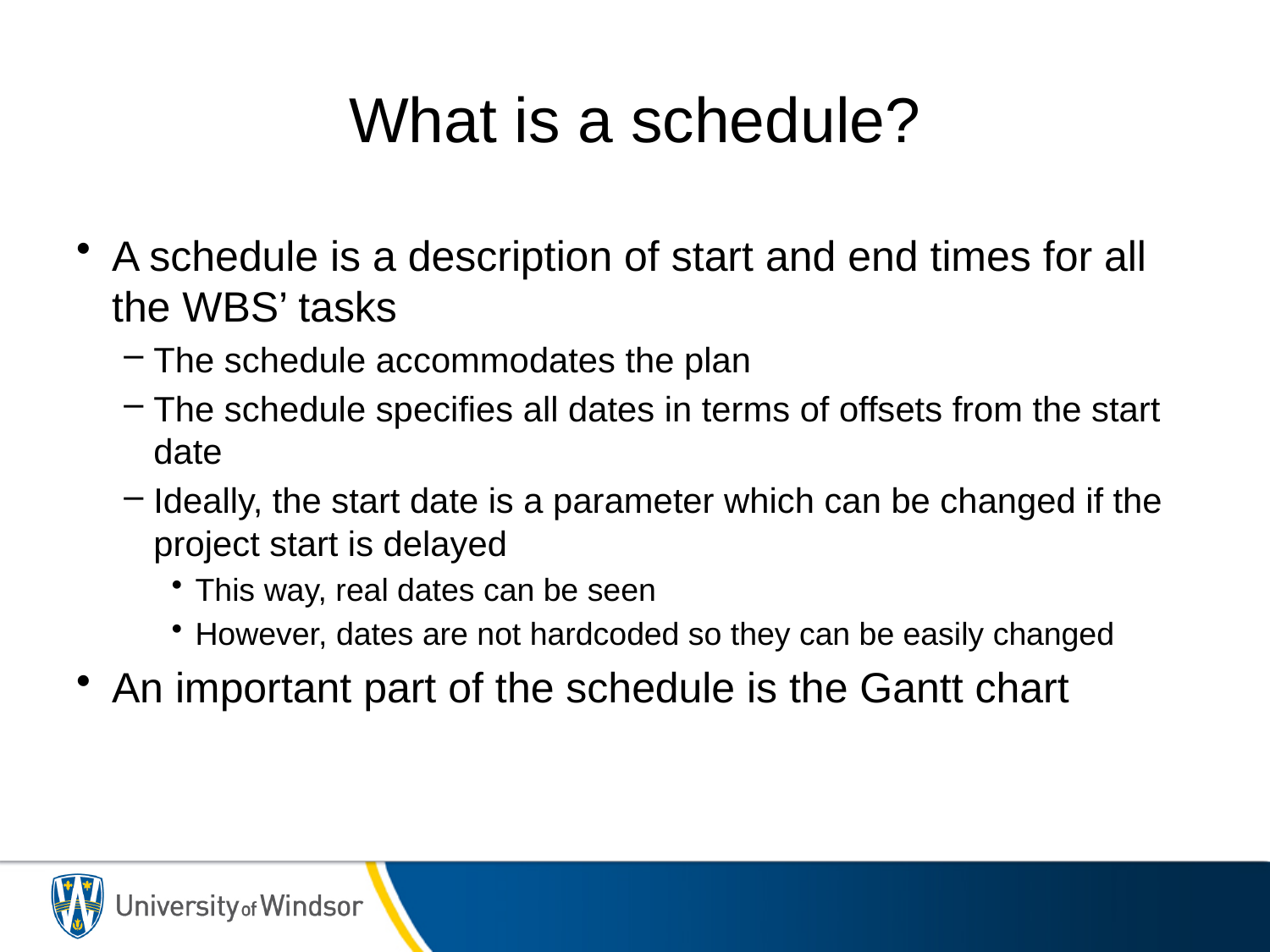

# What is a schedule?
A schedule is a description of start and end times for all the WBS’ tasks
The schedule accommodates the plan
The schedule specifies all dates in terms of offsets from the start date
Ideally, the start date is a parameter which can be changed if the project start is delayed
This way, real dates can be seen
However, dates are not hardcoded so they can be easily changed
An important part of the schedule is the Gantt chart